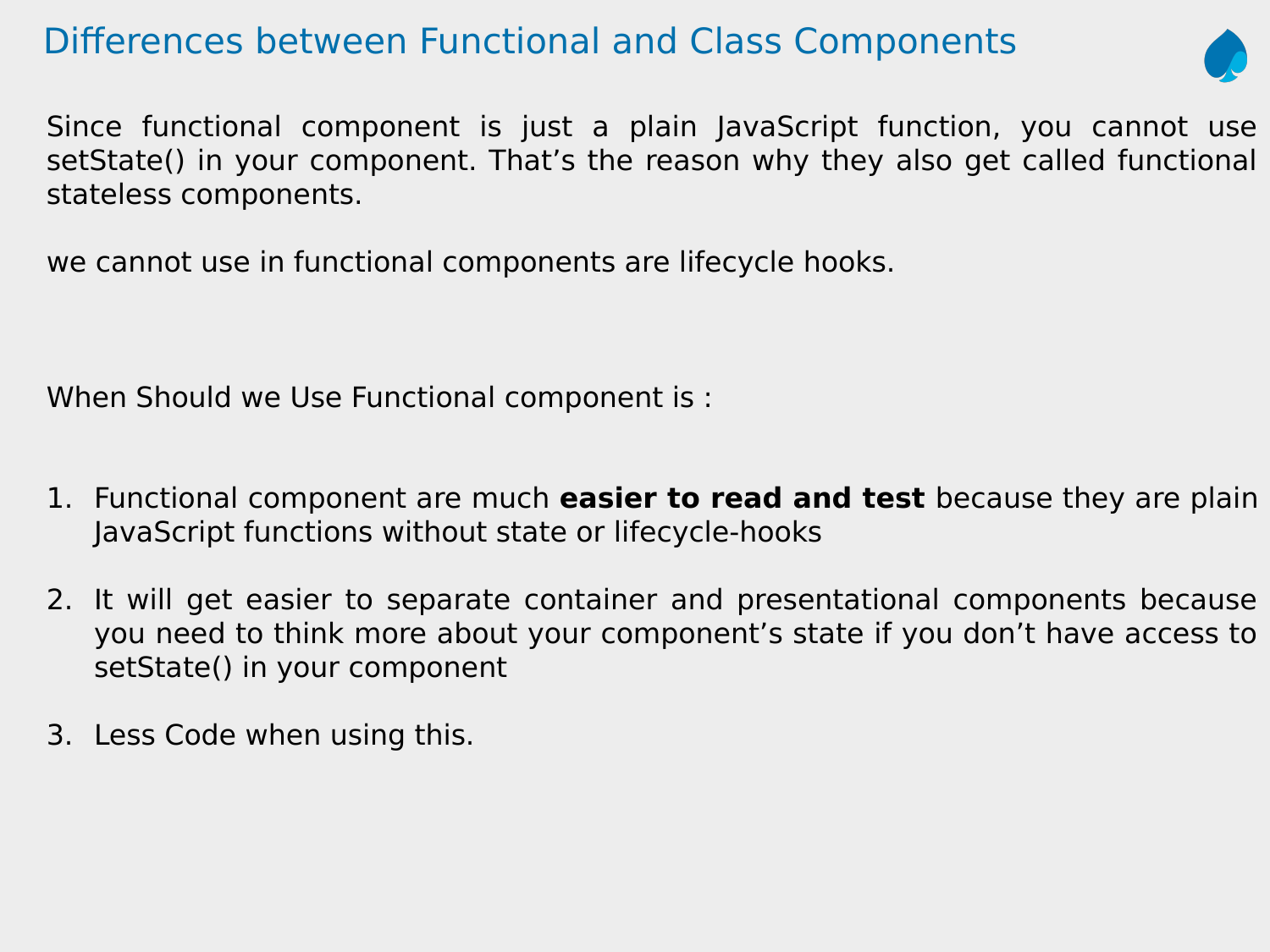

Differences between Functional and Class Components
Since functional component is just a plain JavaScript function, you cannot use setState() in your component. That’s the reason why they also get called functional stateless components.

we cannot use in functional components are lifecycle hooks.

When Should we Use Functional component is :

Functional component are much easier to read and test because they are plain JavaScript functions without state or lifecycle-hooks

It will get easier to separate container and presentational components because you need to think more about your component’s state if you don’t have access to setState() in your component

Less Code when using this.